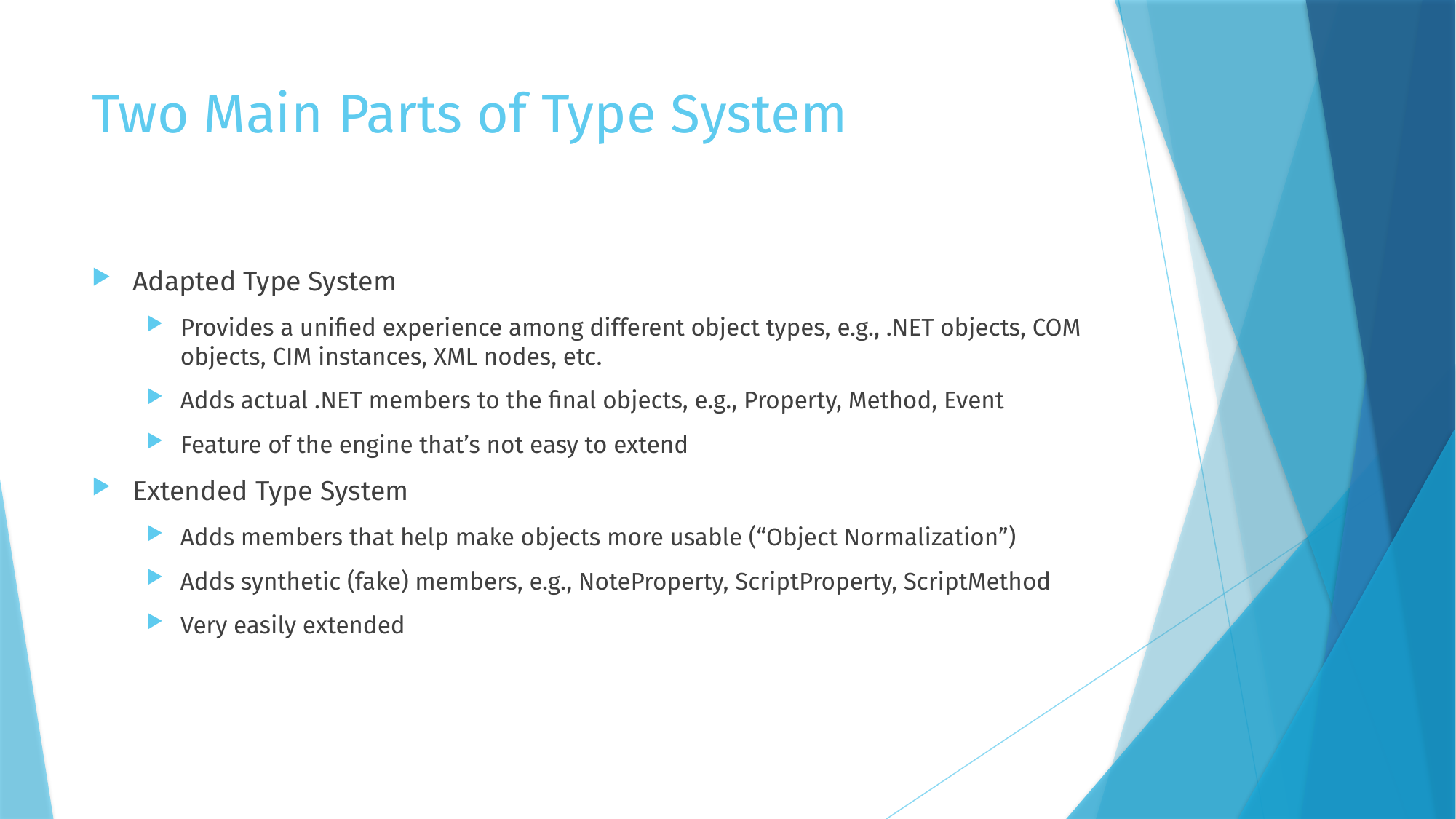

# Two Main Parts of Type System
Adapted Type System
Provides a unified experience among different object types, e.g., .NET objects, COM objects, CIM instances, XML nodes, etc.
Adds actual .NET members to the final objects, e.g., Property, Method, Event
Feature of the engine that’s not easy to extend
Extended Type System
Adds members that help make objects more usable (“Object Normalization”)
Adds synthetic (fake) members, e.g., NoteProperty, ScriptProperty, ScriptMethod
Very easily extended